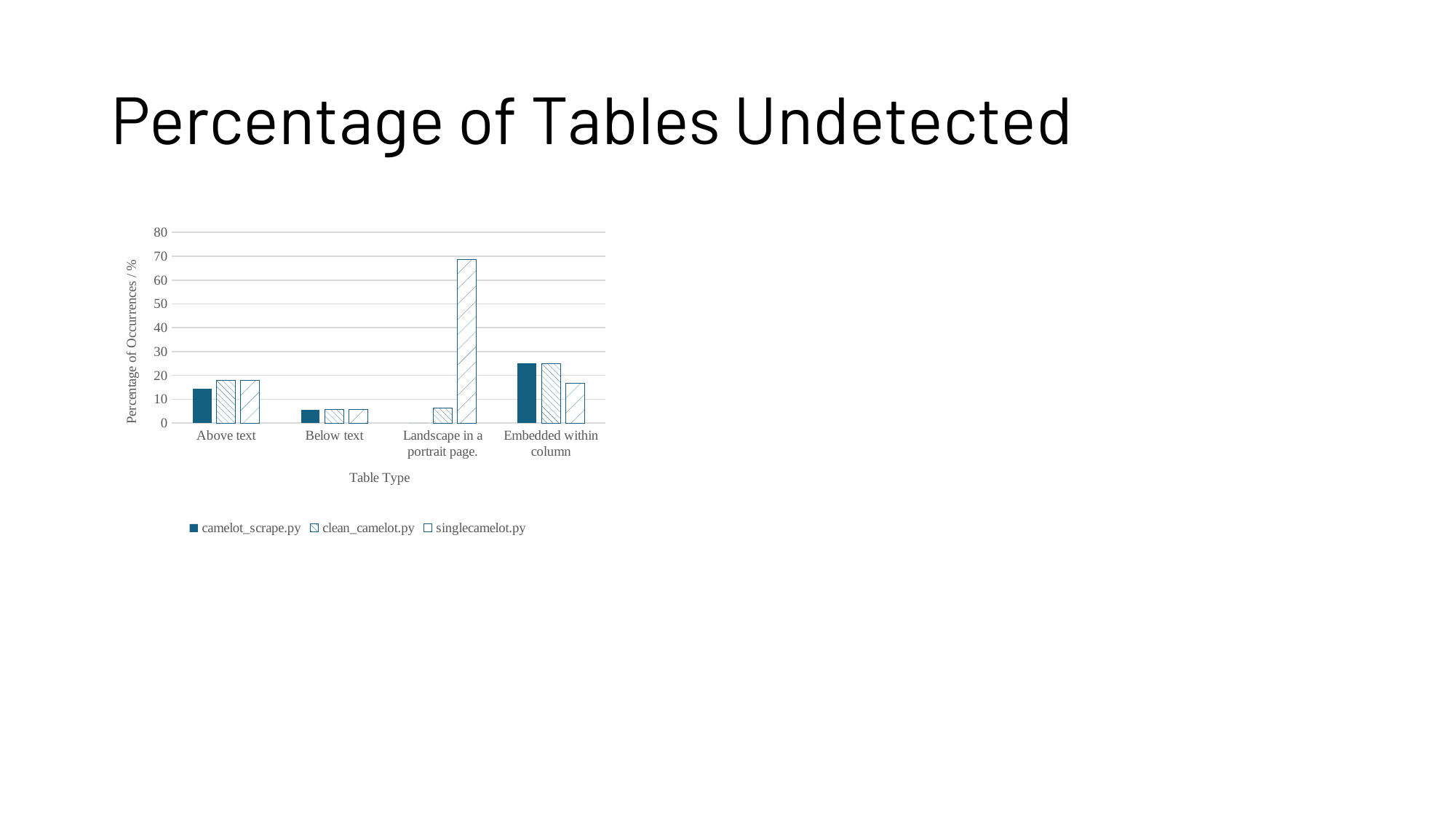

# Percentage of Tables Undetected

### Chart

| Category | camelot_scrape.py | clean_camelot.py | singlecamelot.py |
|---|---|---|---|
| Above text | 14.29 | 17.86 | 17.86 |
| Below text | 5.56 | 5.56 | 5.56 |
| Landscape in a portrait page. | 0.0 | 6.25 | 68.75 |
| Embedded within column | 25.0 | 25.0 | 16.67 |